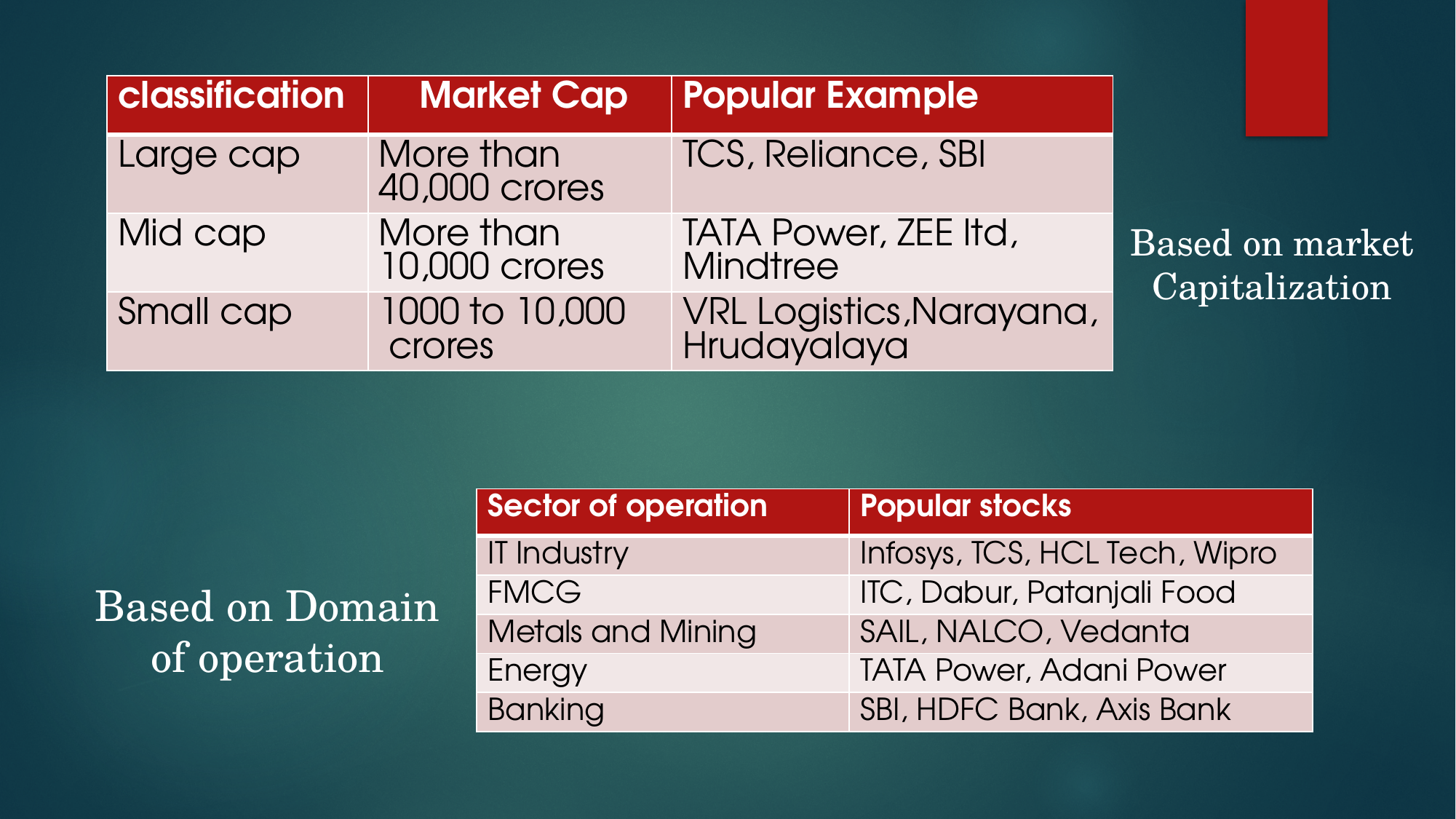

| classification | Market Cap | Popular Example |
| --- | --- | --- |
| Large cap | More than 40,000 crores | TCS, Reliance, SBI |
| Mid cap | More than 10,000 crores | TATA Power, ZEE ltd, Mindtree |
| Small cap | 1000 to 10,000 crores | VRL Logistics,Narayana, Hrudayalaya |
Based on market Capitalization
| Sector of operation | Popular stocks |
| --- | --- |
| IT Industry | Infosys, TCS, HCL Tech, Wipro |
| FMCG | ITC, Dabur, Patanjali Food |
| Metals and Mining | SAIL, NALCO, Vedanta |
| Energy | TATA Power, Adani Power |
| Banking | SBI, HDFC Bank, Axis Bank |
Based on Domain of operation